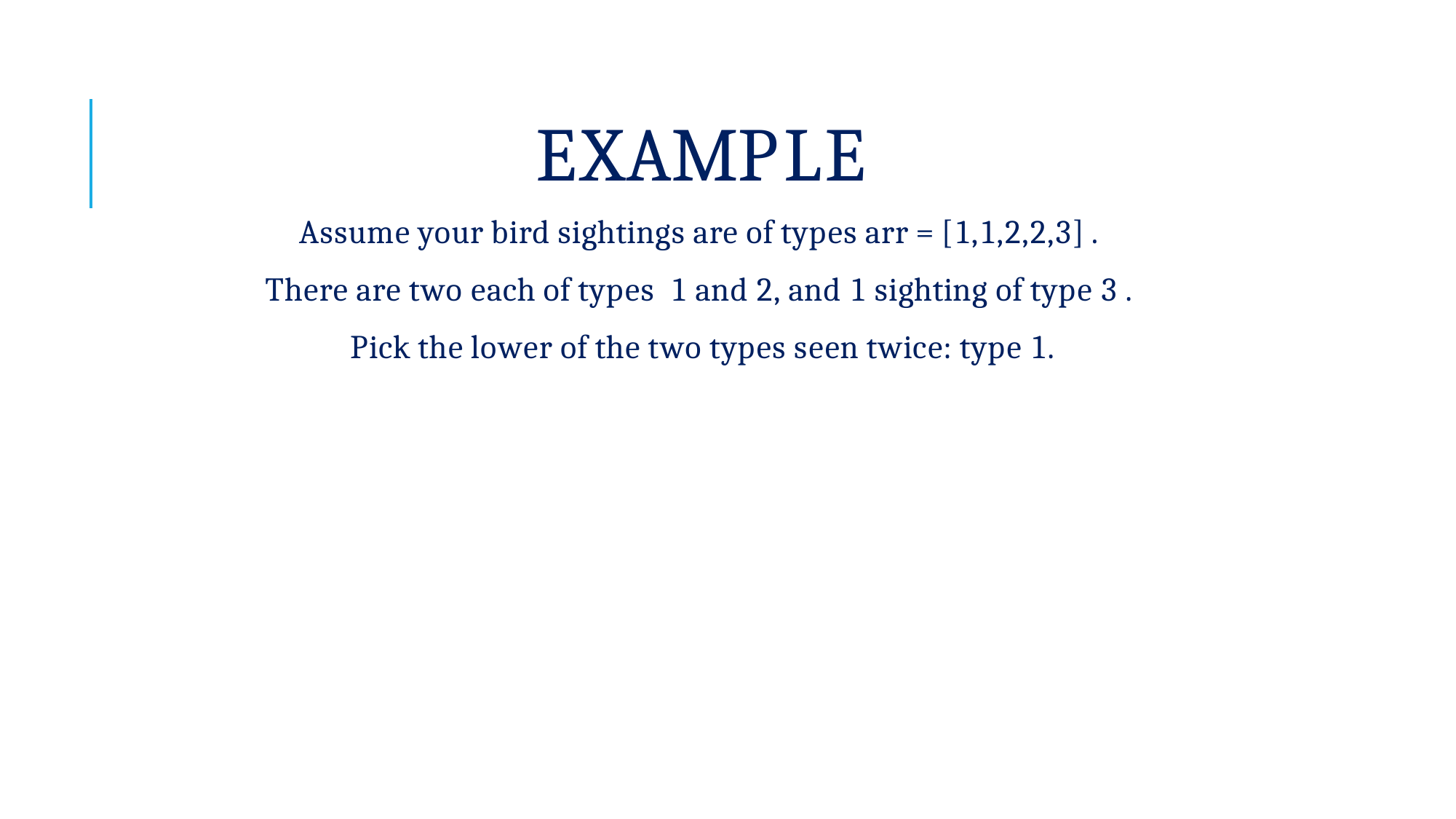

# Example
Assume your bird sightings are of types arr = [1,1,2,2,3] .
There are two each of types  1 and 2, and 1 sighting of type 3 .
Pick the lower of the two types seen twice: type 1.